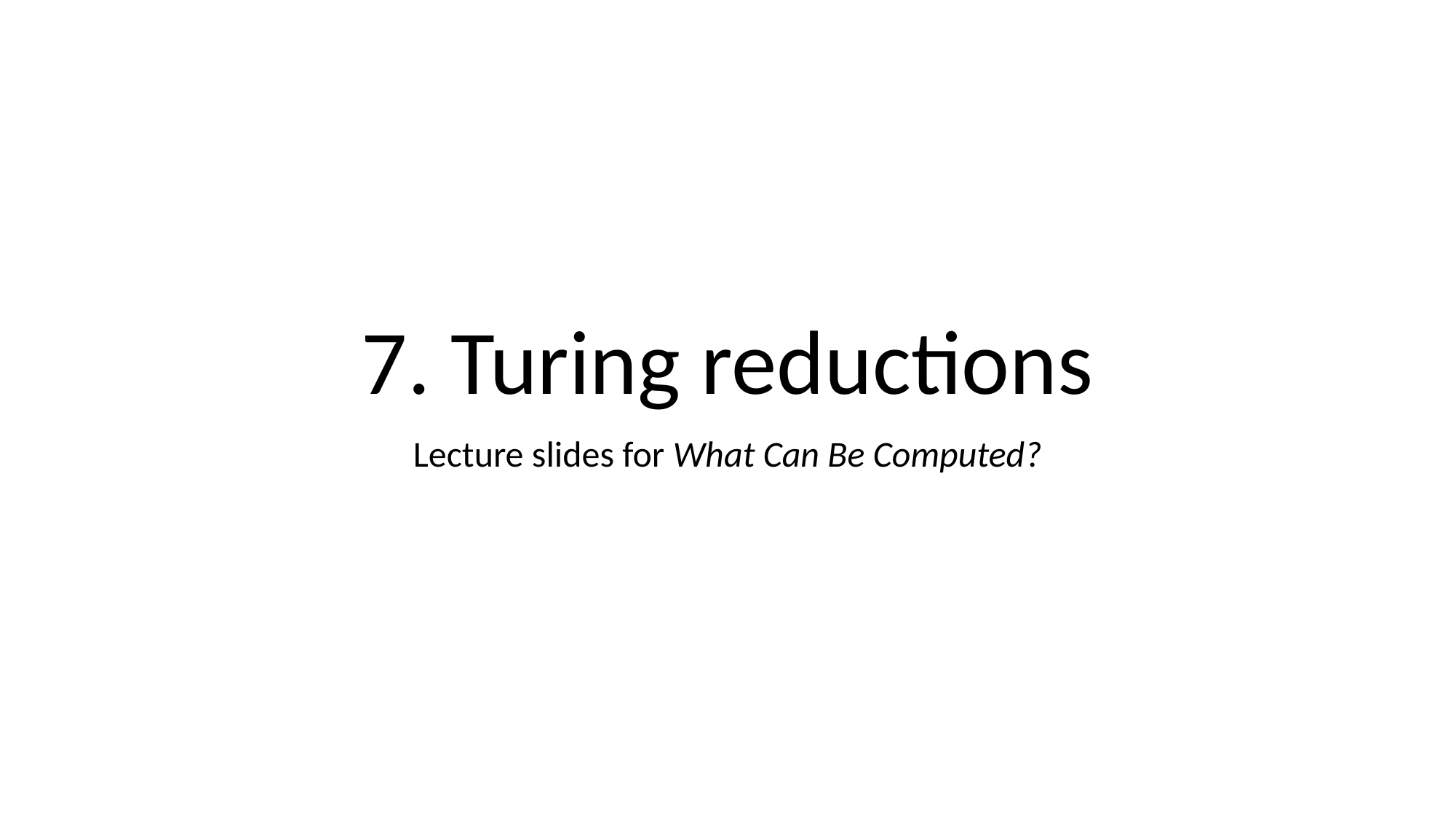

# 7. Turing reductions
Lecture slides for What Can Be Computed?